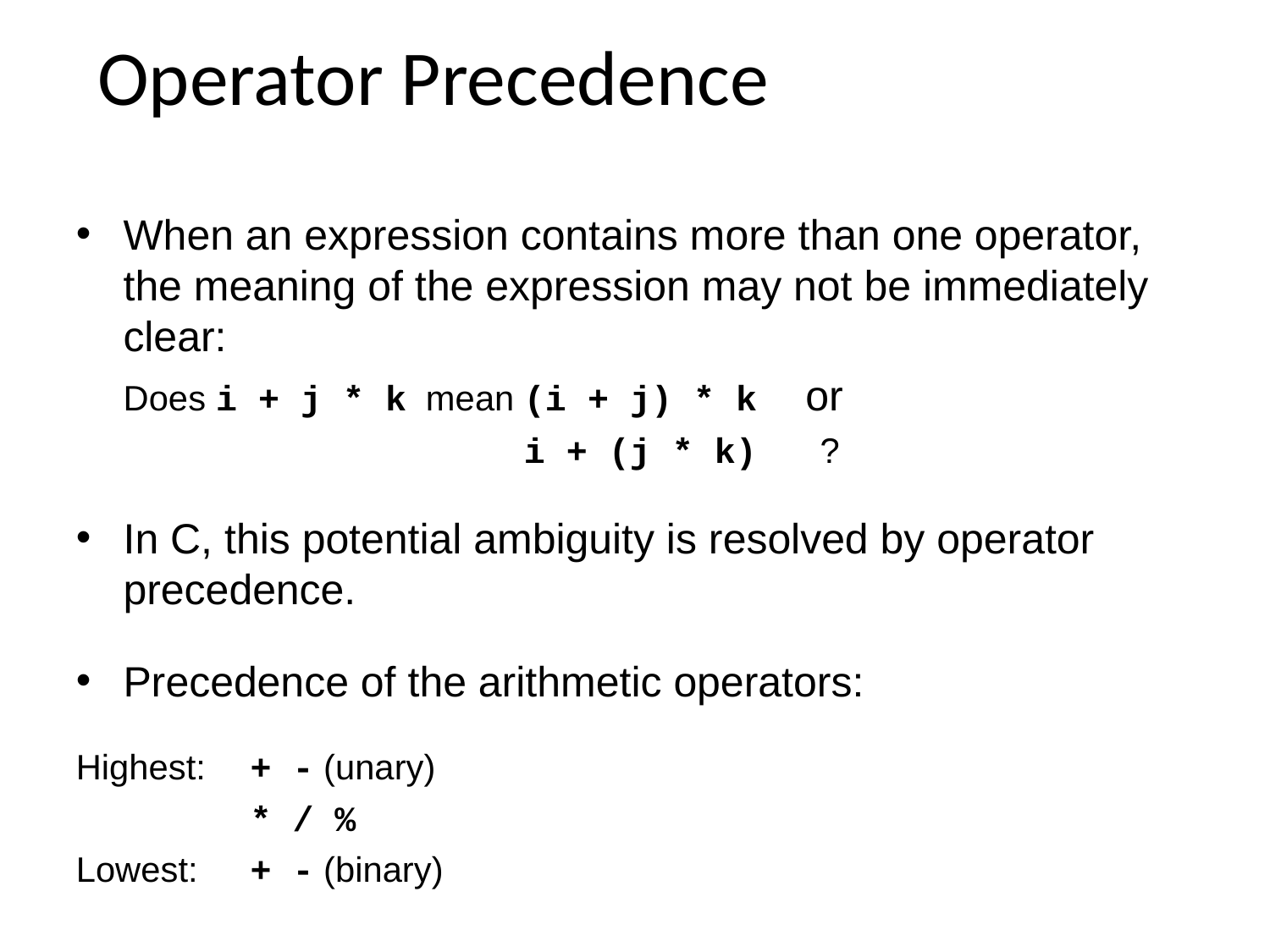

# Operator Precedence
When an expression contains more than one operator, the meaning of the expression may not be immediately clear:
	Does i + j * k  mean (i + j) * k     or
                                              i + (j * k)   ?

In C, this potential ambiguity is resolved by operator precedence.

Precedence of the arithmetic operators:

Highest: 	+ - (unary)
		* / %
Lowest: 	+ - (binary)